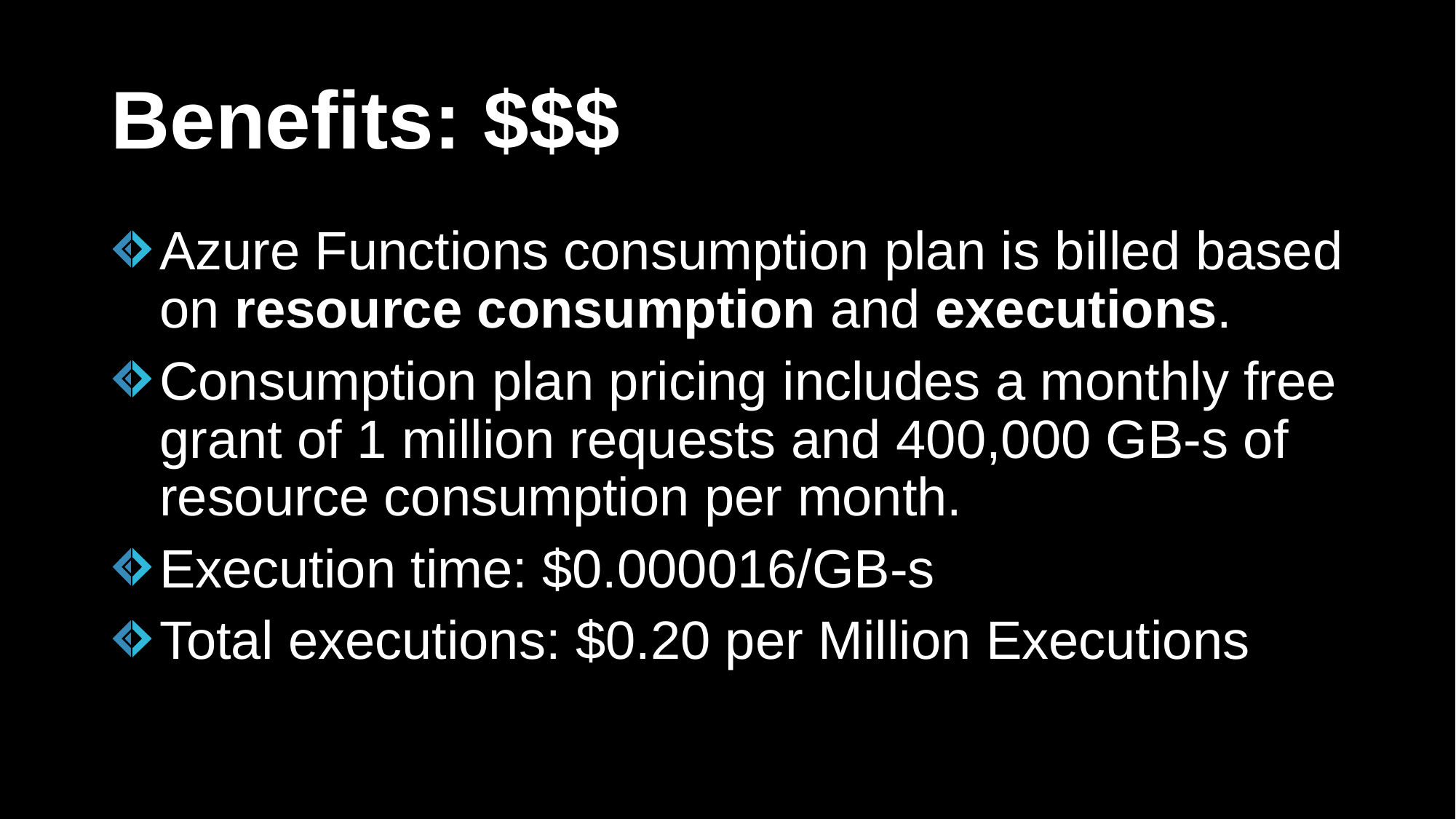

# Benefits: $$$
Azure Functions consumption plan is billed based on resource consumption and executions.
Consumption plan pricing includes a monthly free grant of 1 million requests and 400,000 GB-s of resource consumption per month.
Execution time: $0.000016/GB-s
Total executions: $0.20 per Million Executions